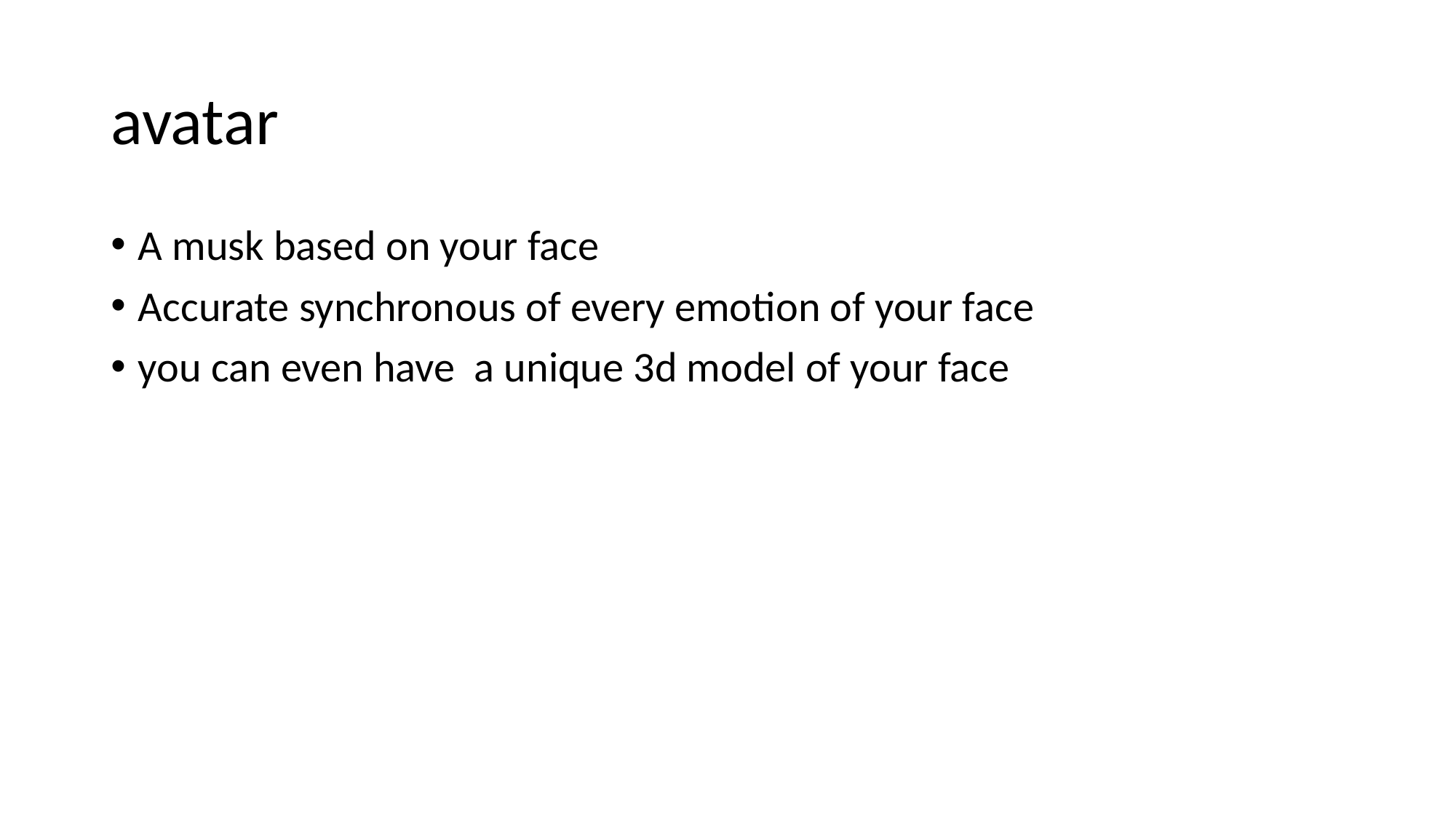

# avatar
A musk based on your face
Accurate synchronous of every emotion of your face
you can even have  a unique 3d model of your face